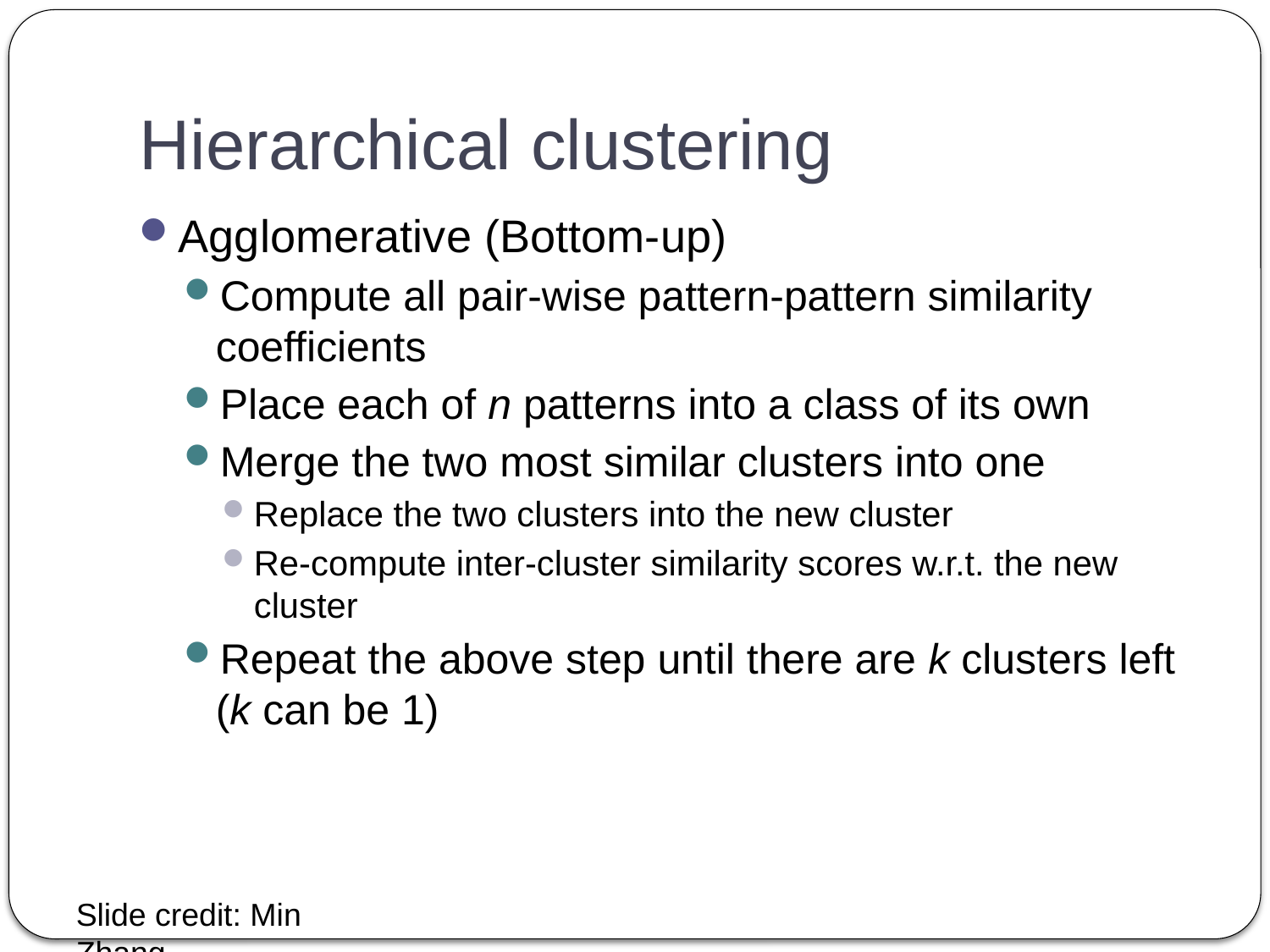

# Hierarchical clustering
Agglomerative (Bottom-up)
Compute all pair-wise pattern-pattern similarity coefficients
Place each of n patterns into a class of its own
Merge the two most similar clusters into one
Replace the two clusters into the new cluster
Re-compute inter-cluster similarity scores w.r.t. the new cluster
Repeat the above step until there are k clusters left (k can be 1)

Slide credit: Min Zhang